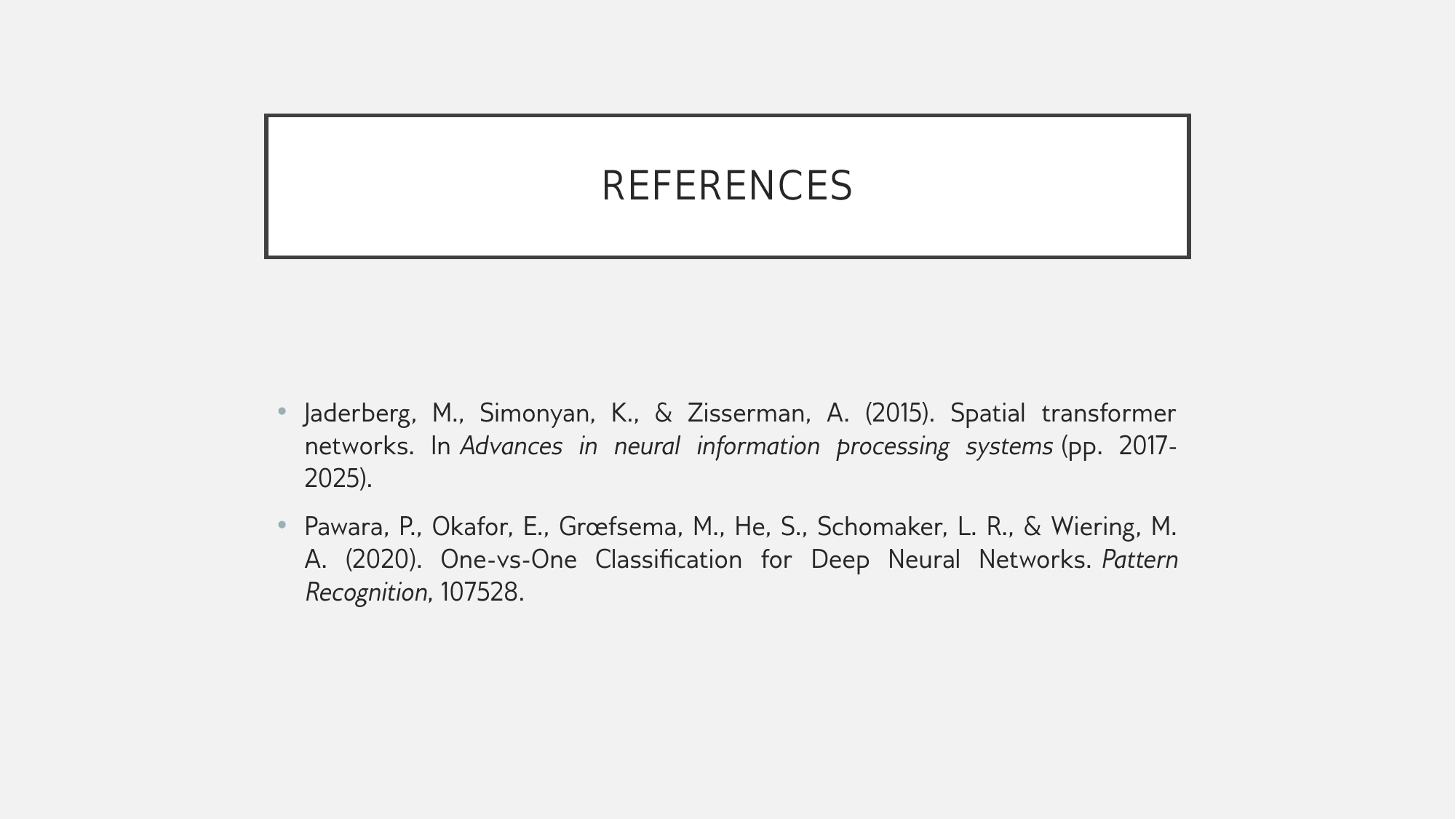

# references
Jaderberg, M., Simonyan, K., & Zisserman, A. (2015). Spatial transformer networks. In Advances in neural information processing systems (pp. 2017-2025).
Pawara, P., Okafor, E., Groefsema, M., He, S., Schomaker, L. R., & Wiering, M. A. (2020). One-vs-One Classification for Deep Neural Networks. Pattern Recognition, 107528.